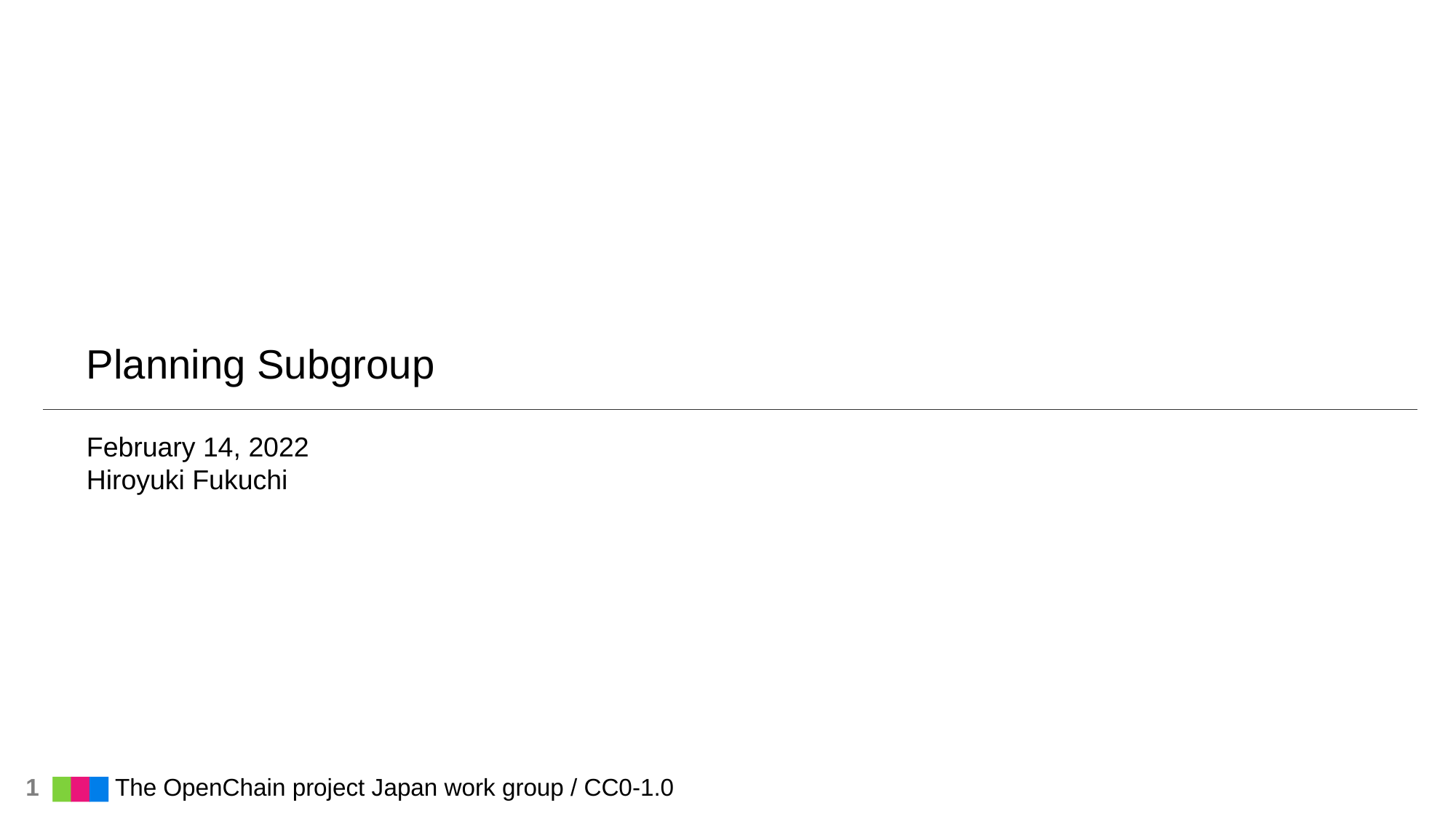

# Planning Subgroup
February 14, 2022
Hiroyuki Fukuchi